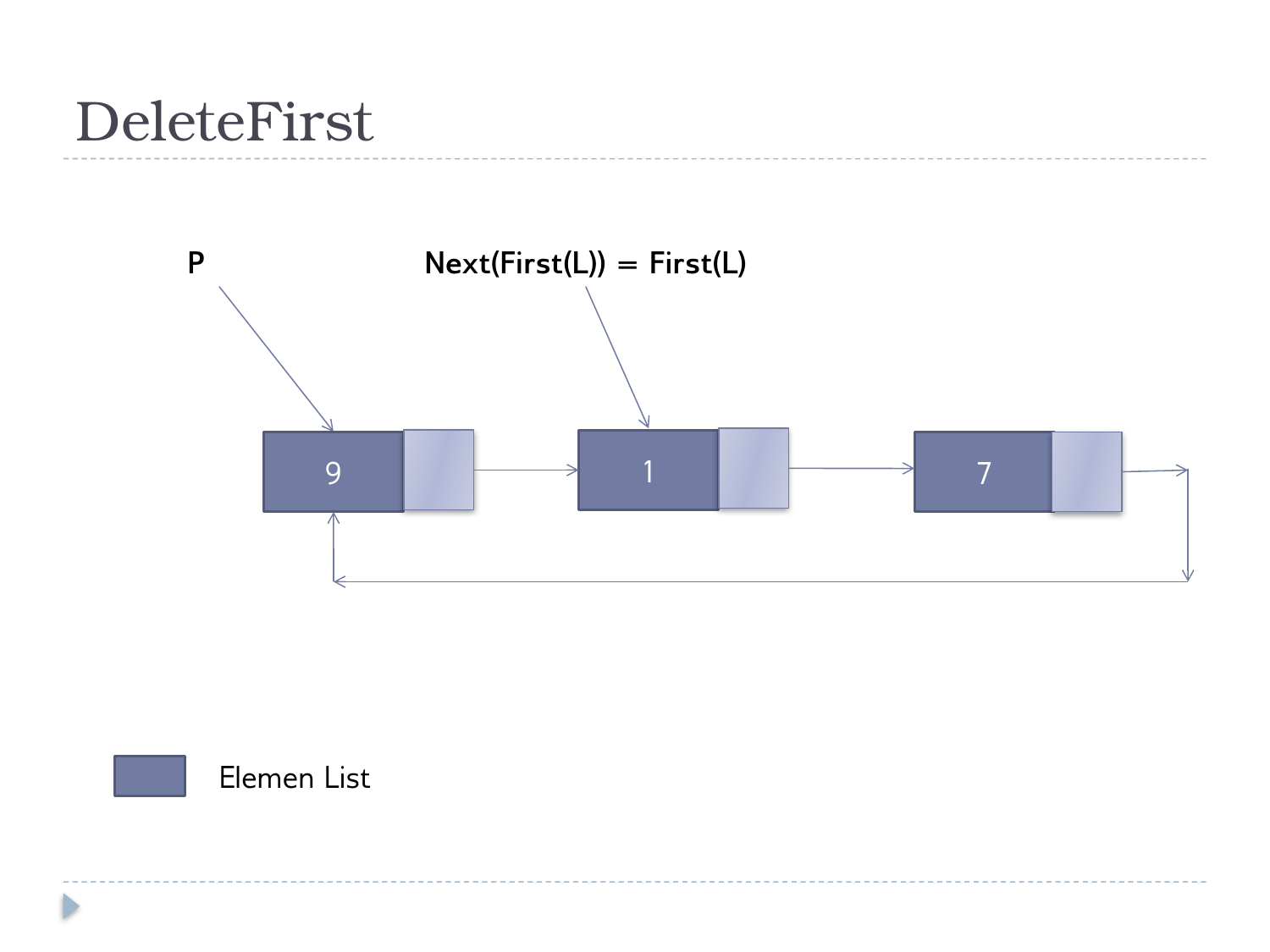

# DeleteFirst
P
Next(First(L)) = First(L)

1
9
7

Elemen List